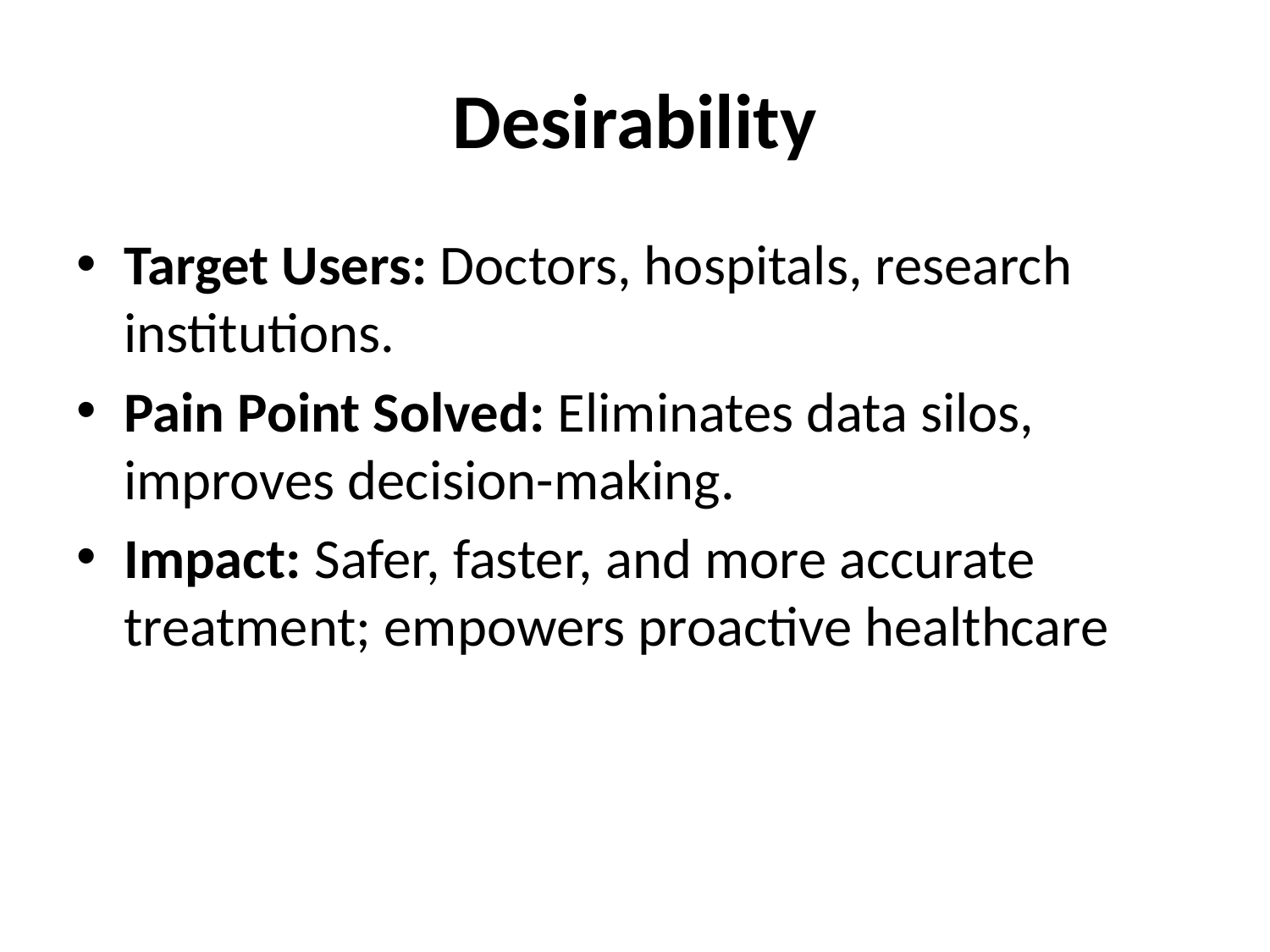

# Desirability
Target Users: Doctors, hospitals, research institutions.
Pain Point Solved: Eliminates data silos, improves decision-making.
Impact: Safer, faster, and more accurate treatment; empowers proactive healthcare